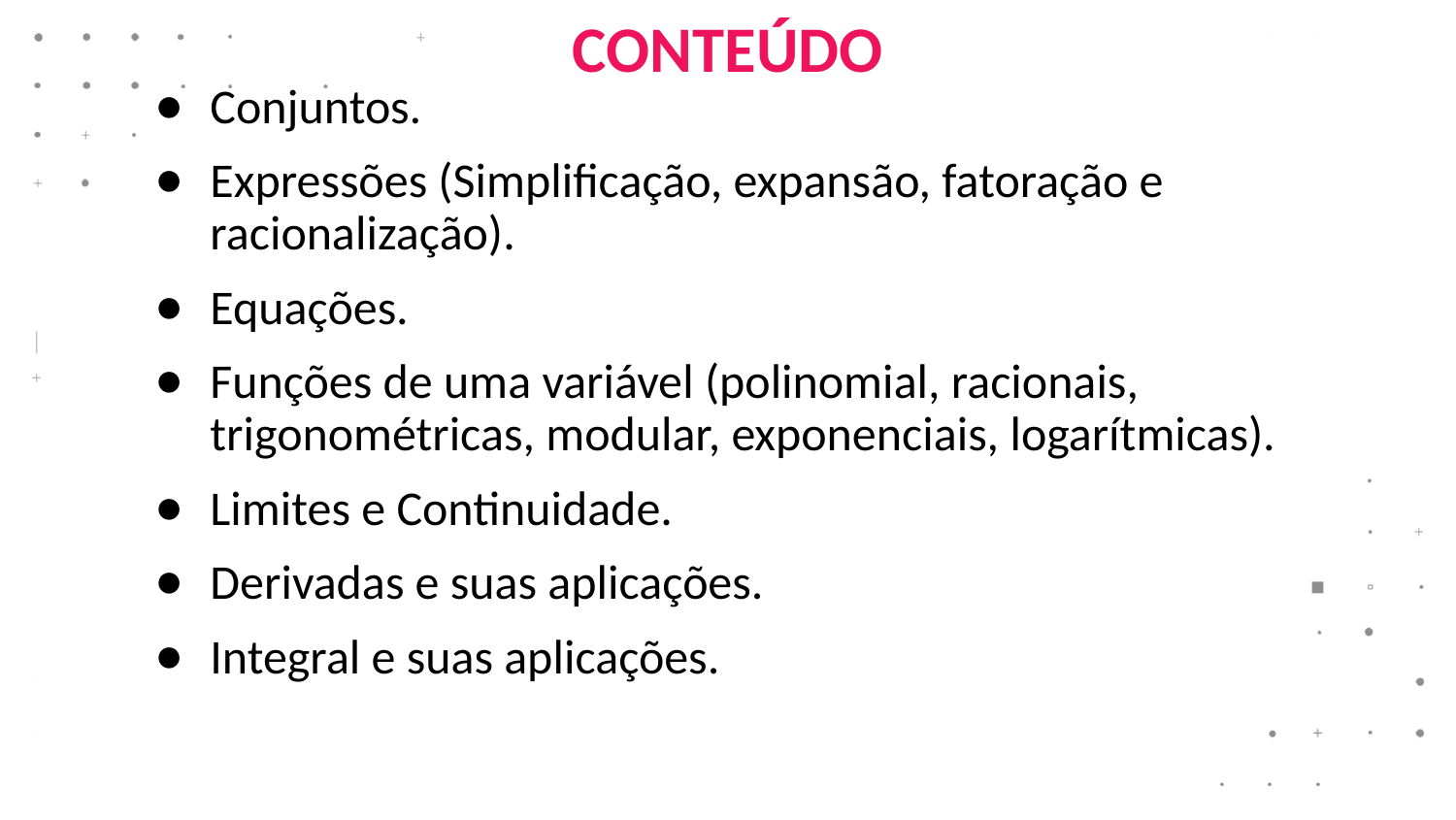

CONTEÚDO
Conjuntos.
Expressões (Simplificação, expansão, fatoração e racionalização).
Equações.
Funções de uma variável (polinomial, racionais, trigonométricas, modular, exponenciais, logarítmicas).
Limites e Continuidade.
Derivadas e suas aplicações.
Integral e suas aplicações.